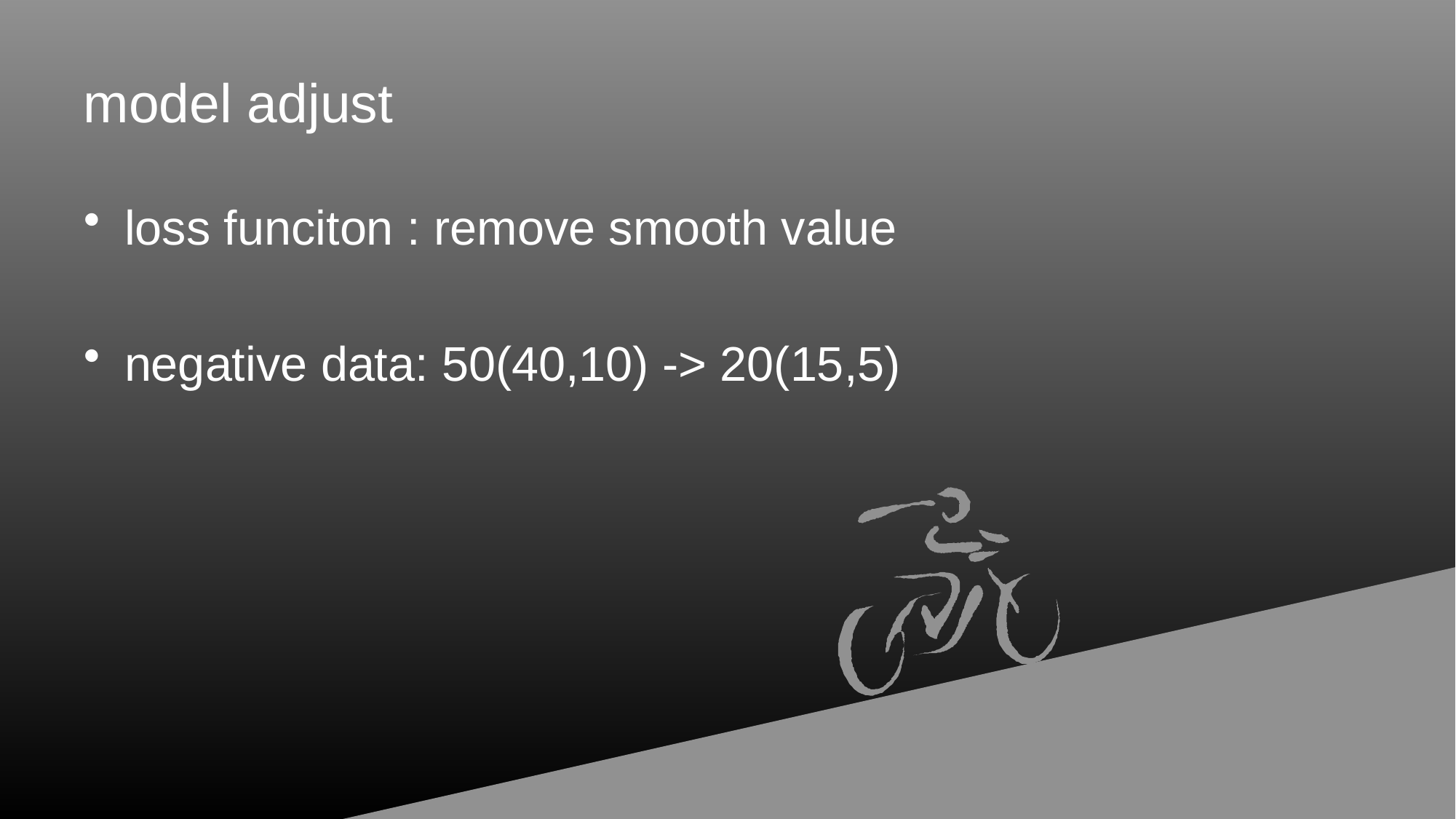

# model adjust
loss funciton : remove smooth value

negative data: 50(40,10) -> 20(15,5)